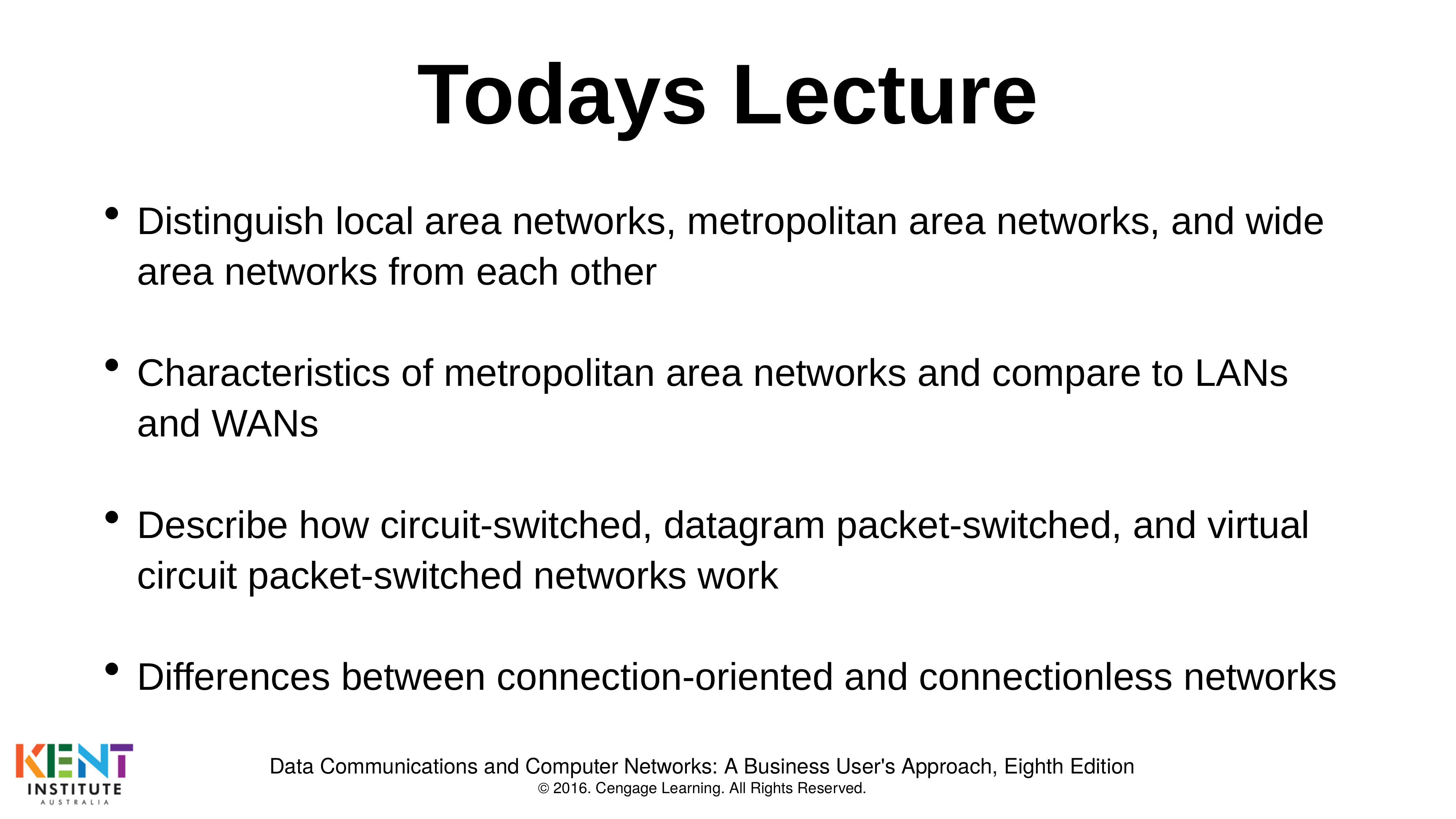

# Todays Lecture
Distinguish local area networks, metropolitan area networks, and wide area networks from each other

Characteristics of metropolitan area networks and compare to LANs and WANs

Describe how circuit-switched, datagram packet-switched, and virtual circuit packet-switched networks work

Differences between connection-oriented and connectionless networks
Data Communications and Computer Networks: A Business User's Approach, Eighth Edition
© 2016. Cengage Learning. All Rights Reserved.